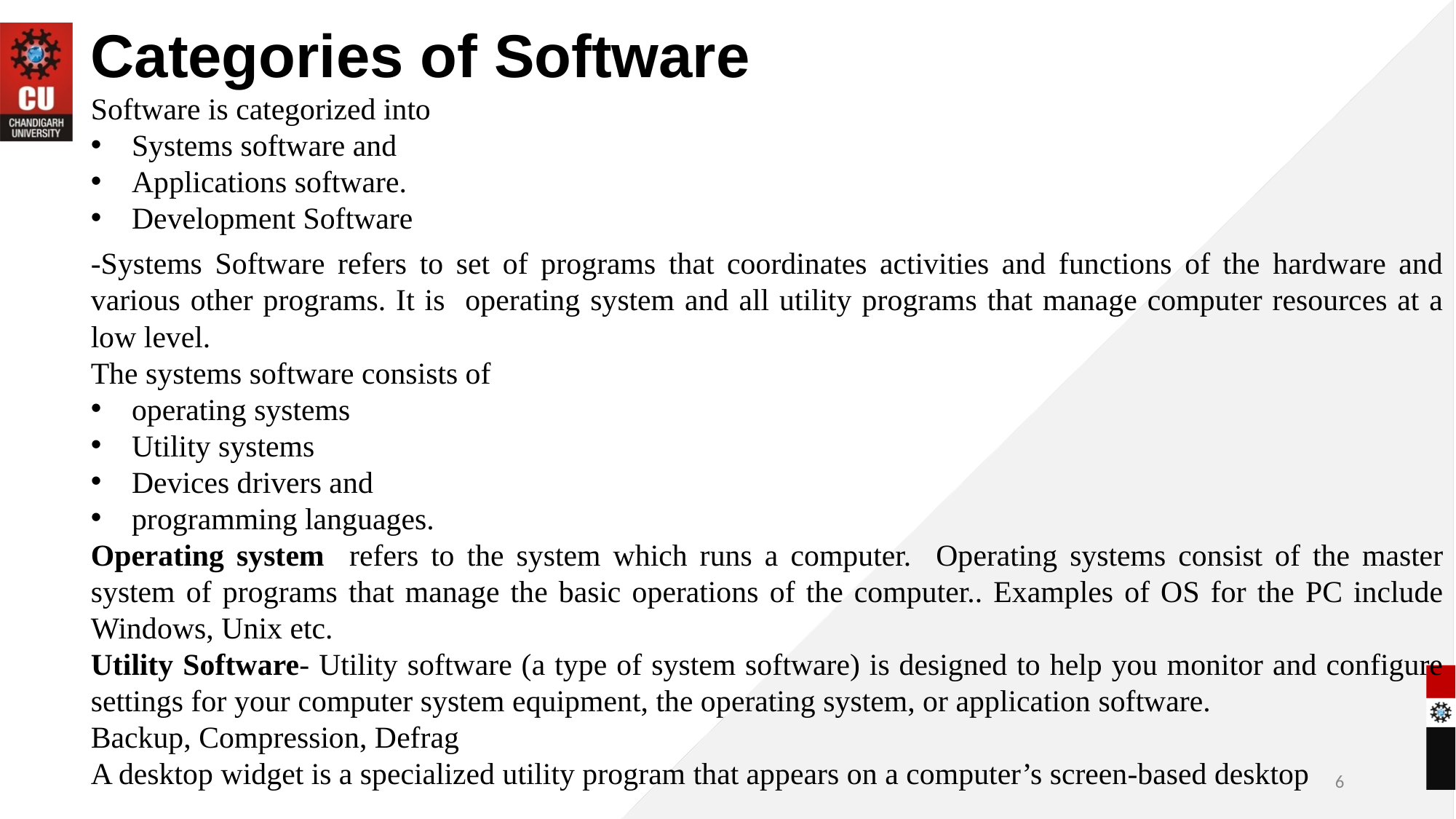

Categories of Software
Software is categorized into
Systems software and
Applications software.
Development Software
-Systems Software refers to set of programs that coordinates activities and functions of the hardware and various other programs. It is  operating system and all utility programs that manage computer resources at a low level.
The systems software consists of
operating systems
Utility systems
Devices drivers and
programming languages.
Operating system  refers to the system which runs a computer.  Operating systems consist of the master system of programs that manage the basic operations of the computer.. Examples of OS for the PC include Windows, Unix etc.
Utility Software- Utility software (a type of system software) is designed to help you monitor and configure settings for your computer system equipment, the operating system, or application software.
Backup, Compression, Defrag
A desktop widget is a specialized utility program that appears on a computer’s screen-based desktop

6